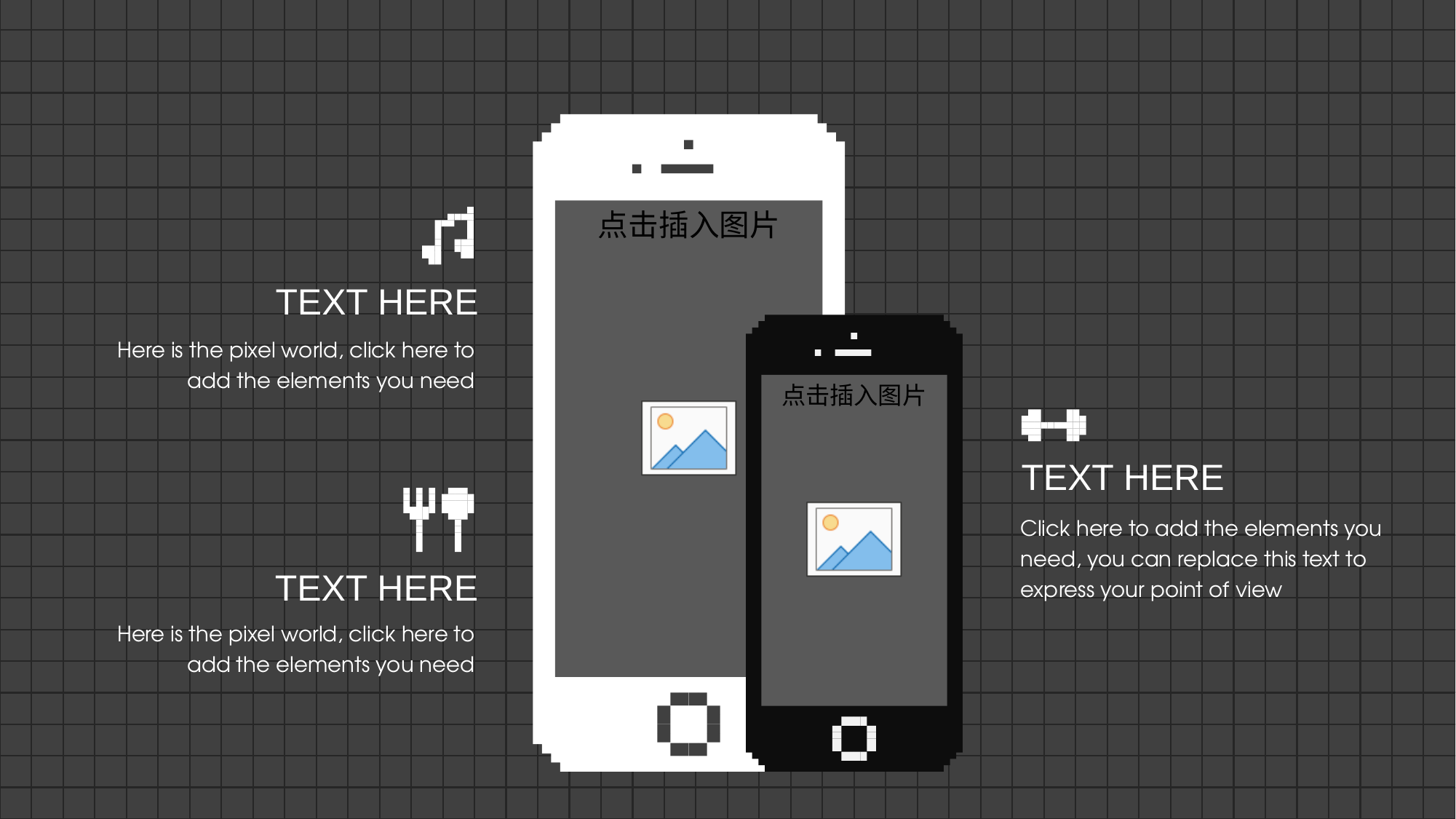

TEXT HERE
Here is the pixel world, click here to add the elements you need

TEXT HERE

Click here to add the elements you need, you can replace this text to express your point of view
TEXT HERE
Here is the pixel world, click here to add the elements you need